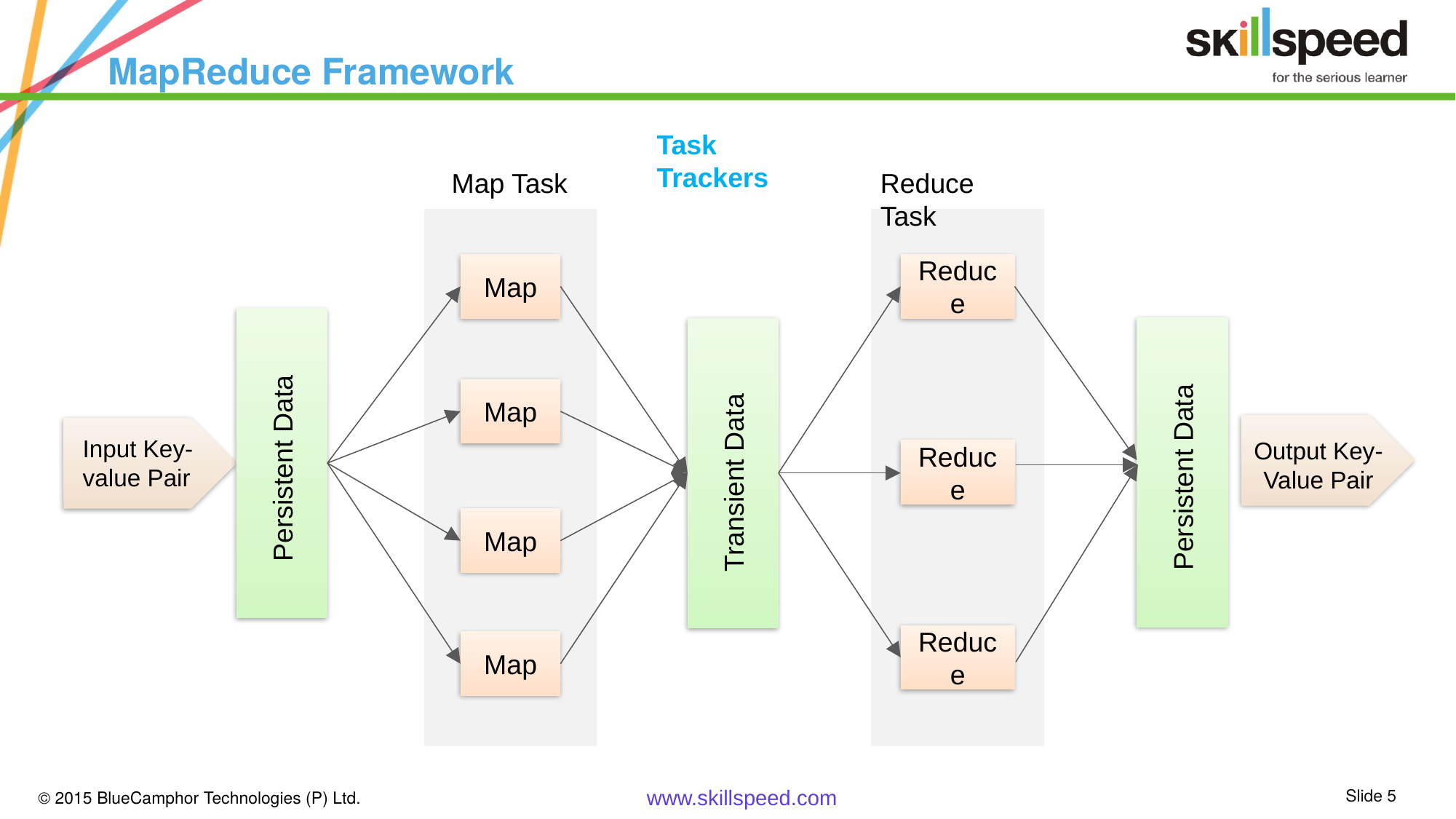

# MapReduce Framework
Task Trackers
Map Task
Reduce Task

Map
Map
Map
Map

Reduce
Reduce
Reduce

Input Key-value Pair
Persistent Data

Persistent Data

Transient Data

Output Key-Value Pair